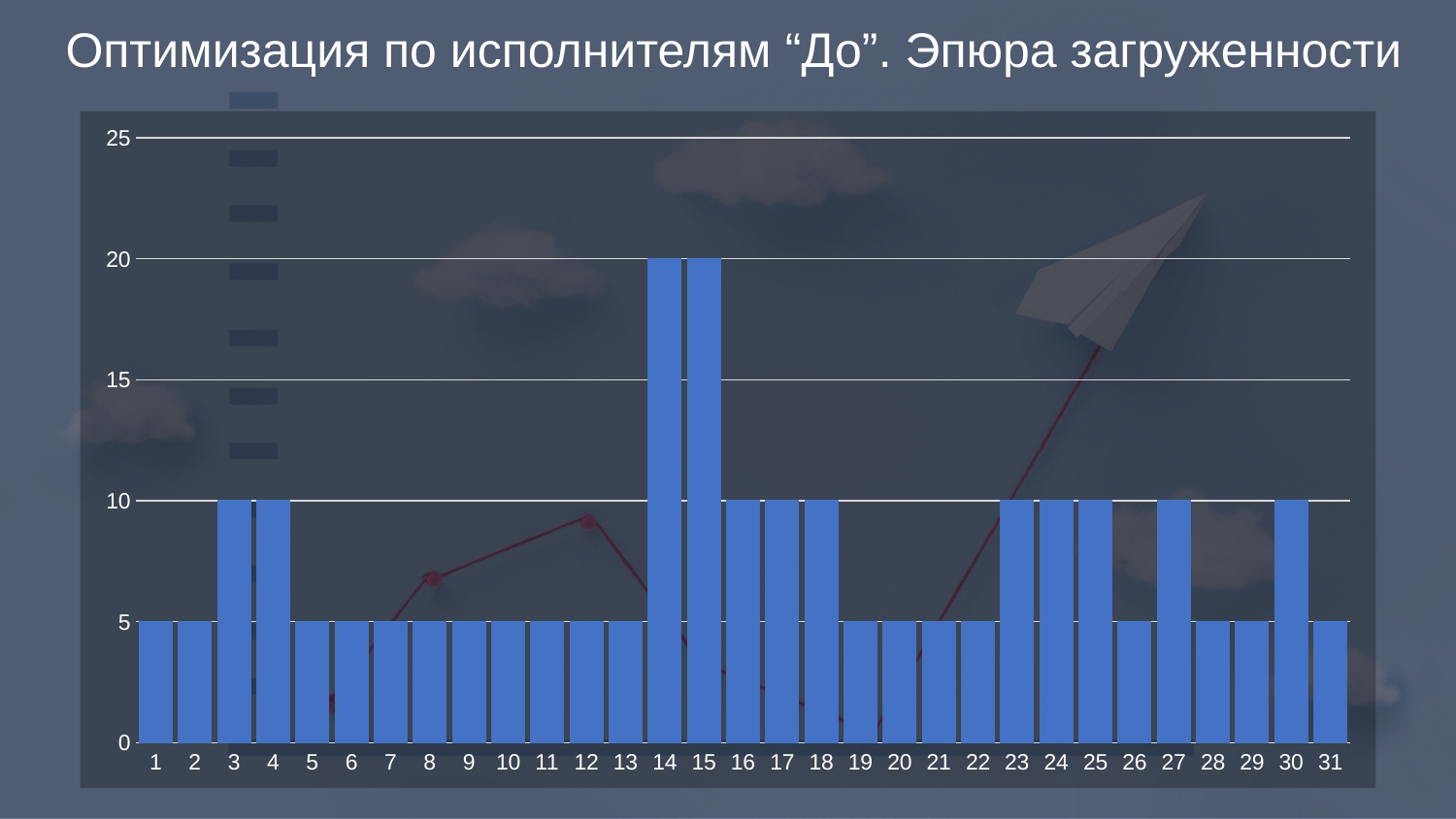

Оптимизация по исполнителям “До”. Эпюра загруженности

### Chart

| Category | Число |
|---|---|